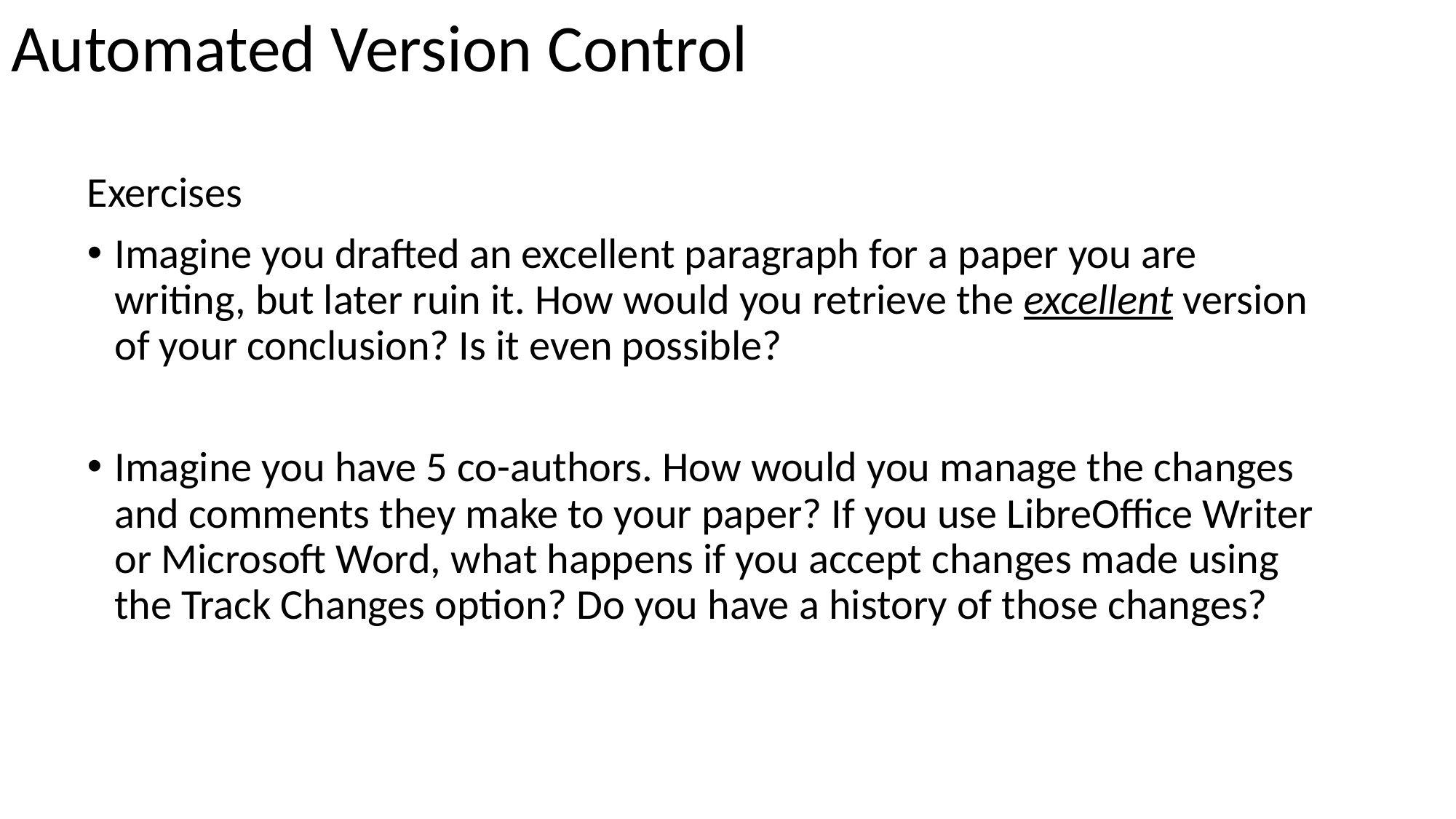

# Automated Version Control
Exercises
Imagine you drafted an excellent paragraph for a paper you are writing, but later ruin it. How would you retrieve the excellent version of your conclusion? Is it even possible?

Imagine you have 5 co-authors. How would you manage the changes and comments they make to your paper? If you use LibreOffice Writer or Microsoft Word, what happens if you accept changes made using the Track Changes option? Do you have a history of those changes?